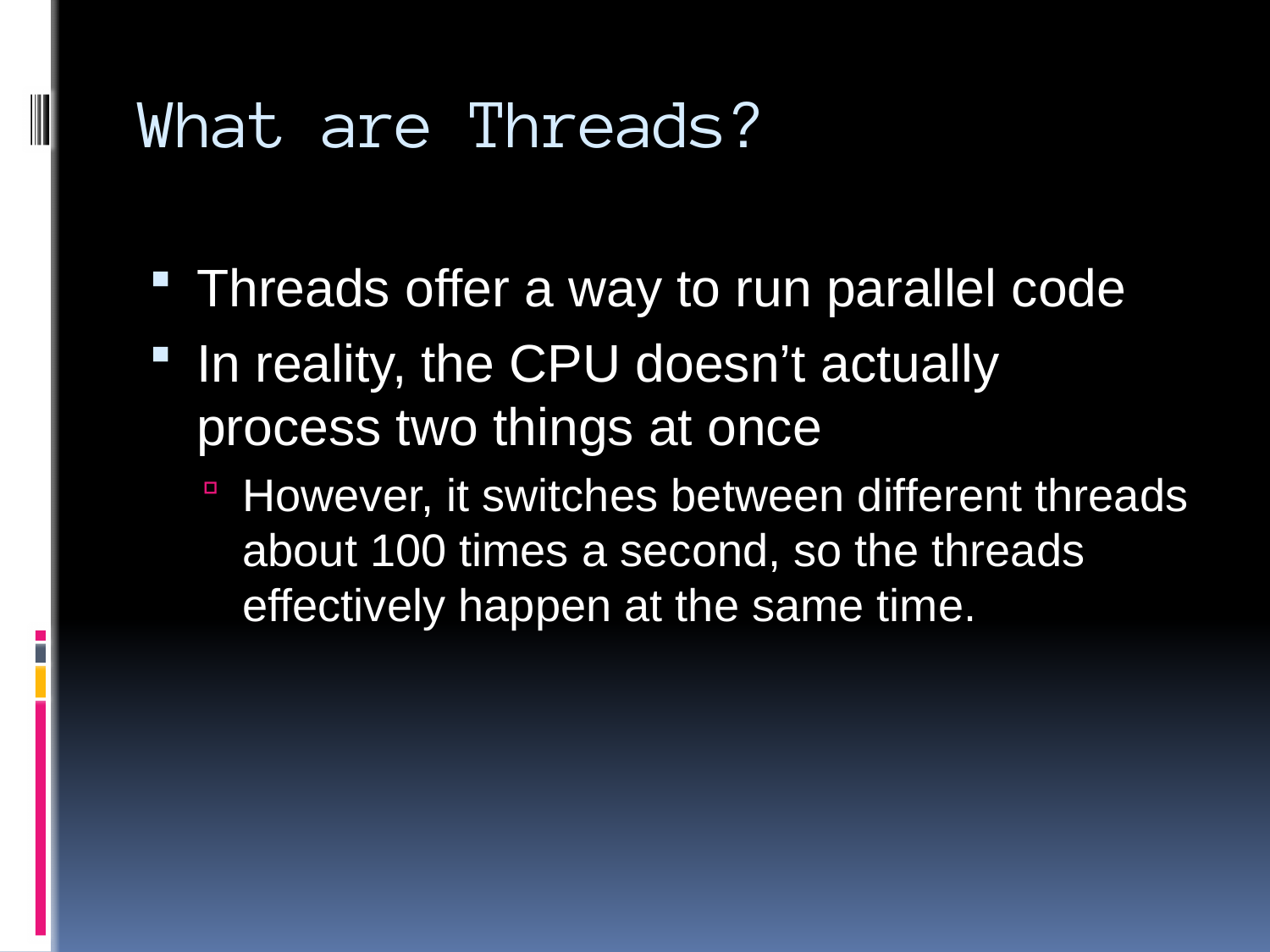

# What are Threads?
Threads offer a way to run parallel code
In reality, the CPU doesn’t actually process two things at once
However, it switches between different threads about 100 times a second, so the threads effectively happen at the same time.